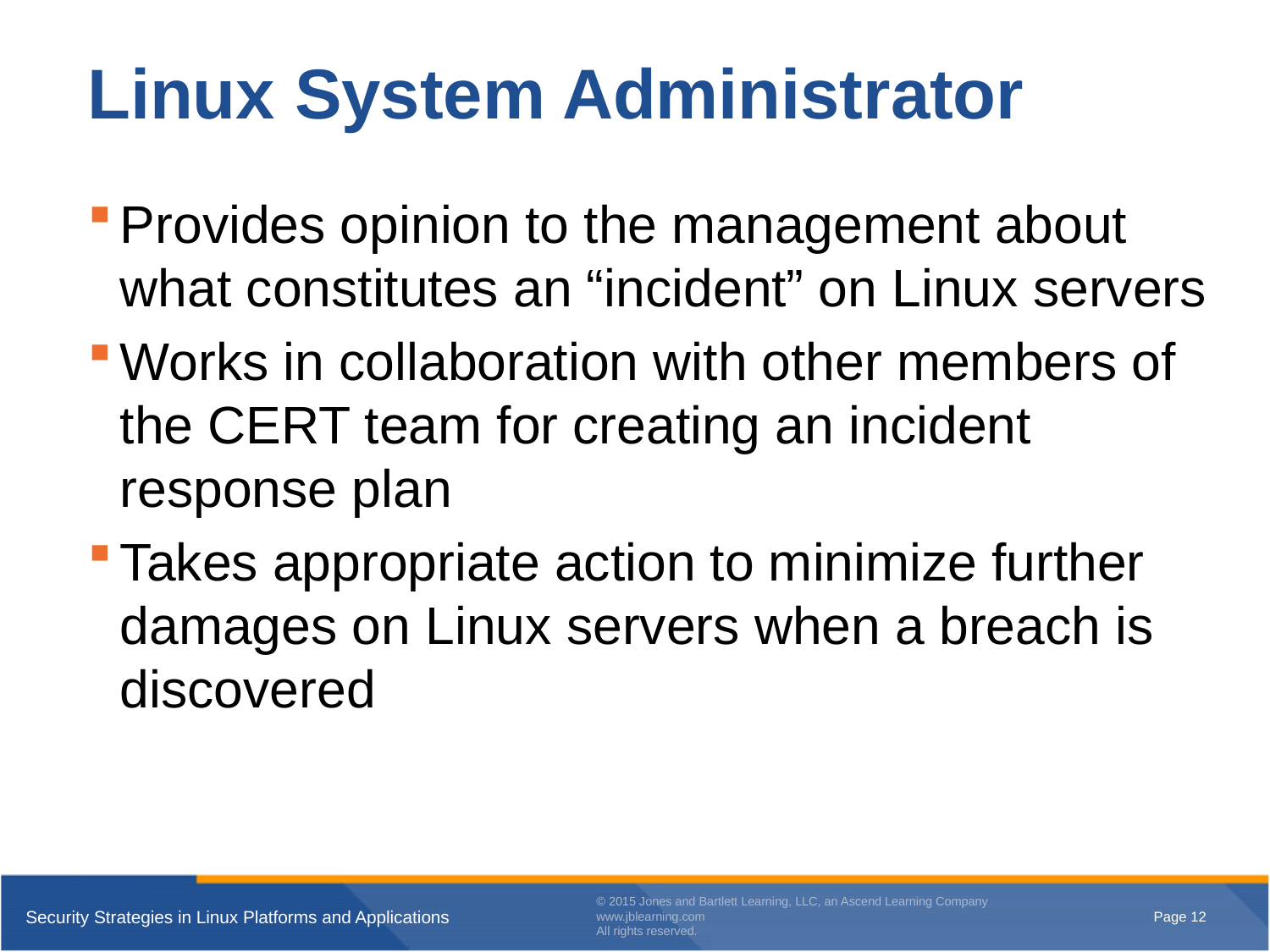

# Linux System Administrator
Provides opinion to the management about what constitutes an “incident” on Linux servers
Works in collaboration with other members of the CERT team for creating an incident response plan
Takes appropriate action to minimize further damages on Linux servers when a breach is discovered